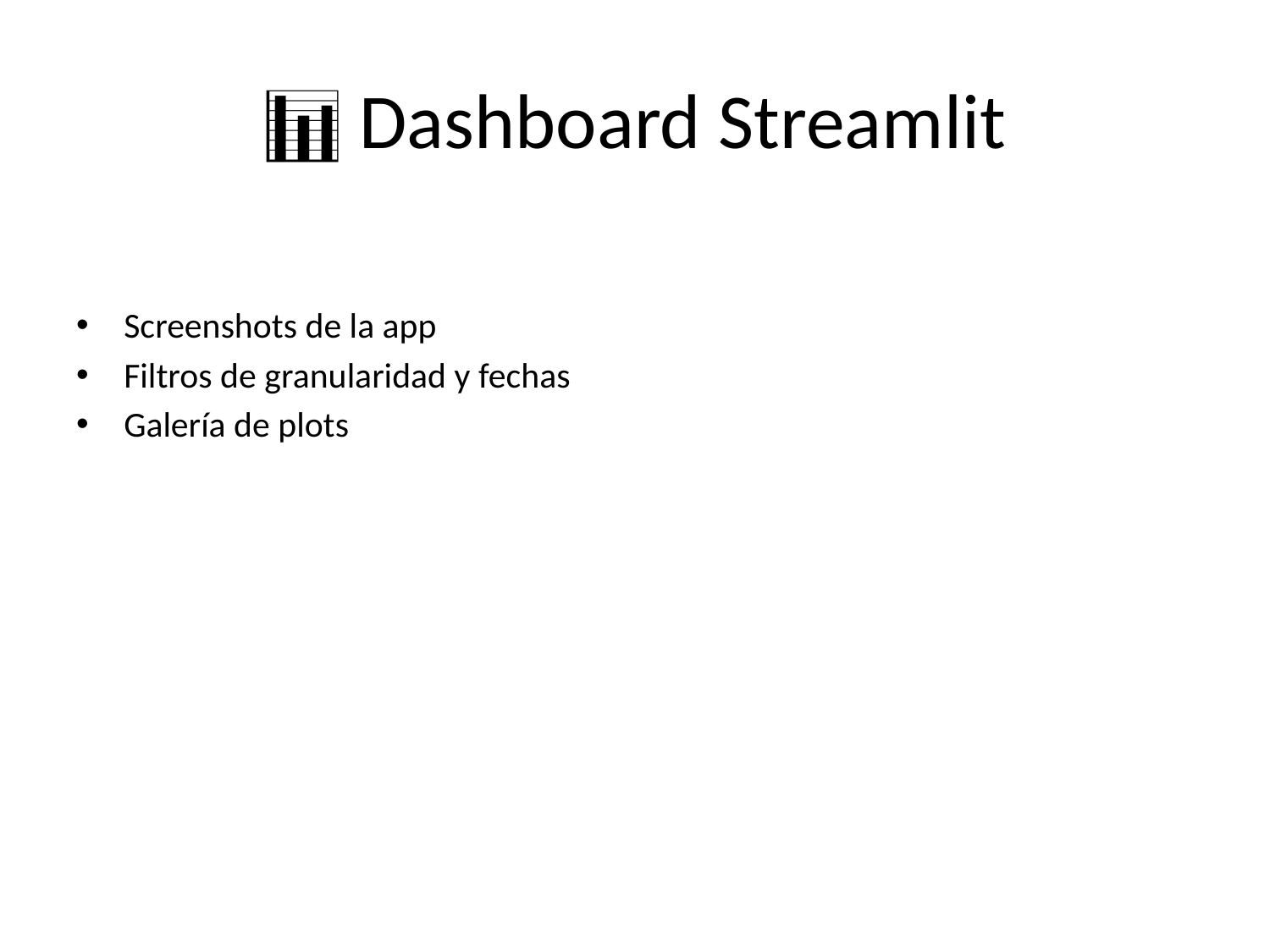

# 📊 Dashboard Streamlit

Screenshots de la app
Filtros de granularidad y fechas
Galería de plots